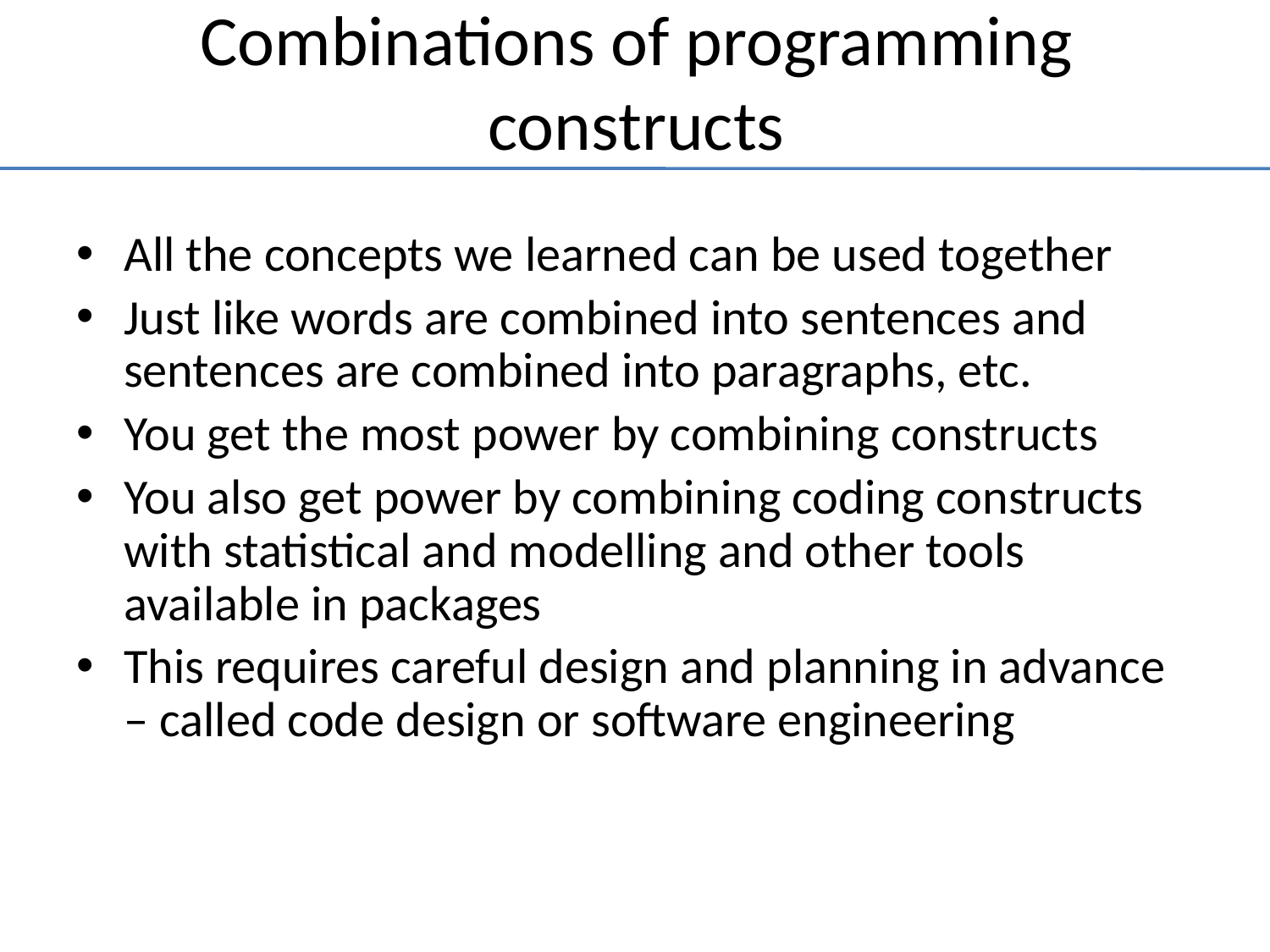

# Combinations of programming constructs
All the concepts we learned can be used together
Just like words are combined into sentences and sentences are combined into paragraphs, etc.
You get the most power by combining constructs
You also get power by combining coding constructs with statistical and modelling and other tools available in packages
This requires careful design and planning in advance – called code design or software engineering